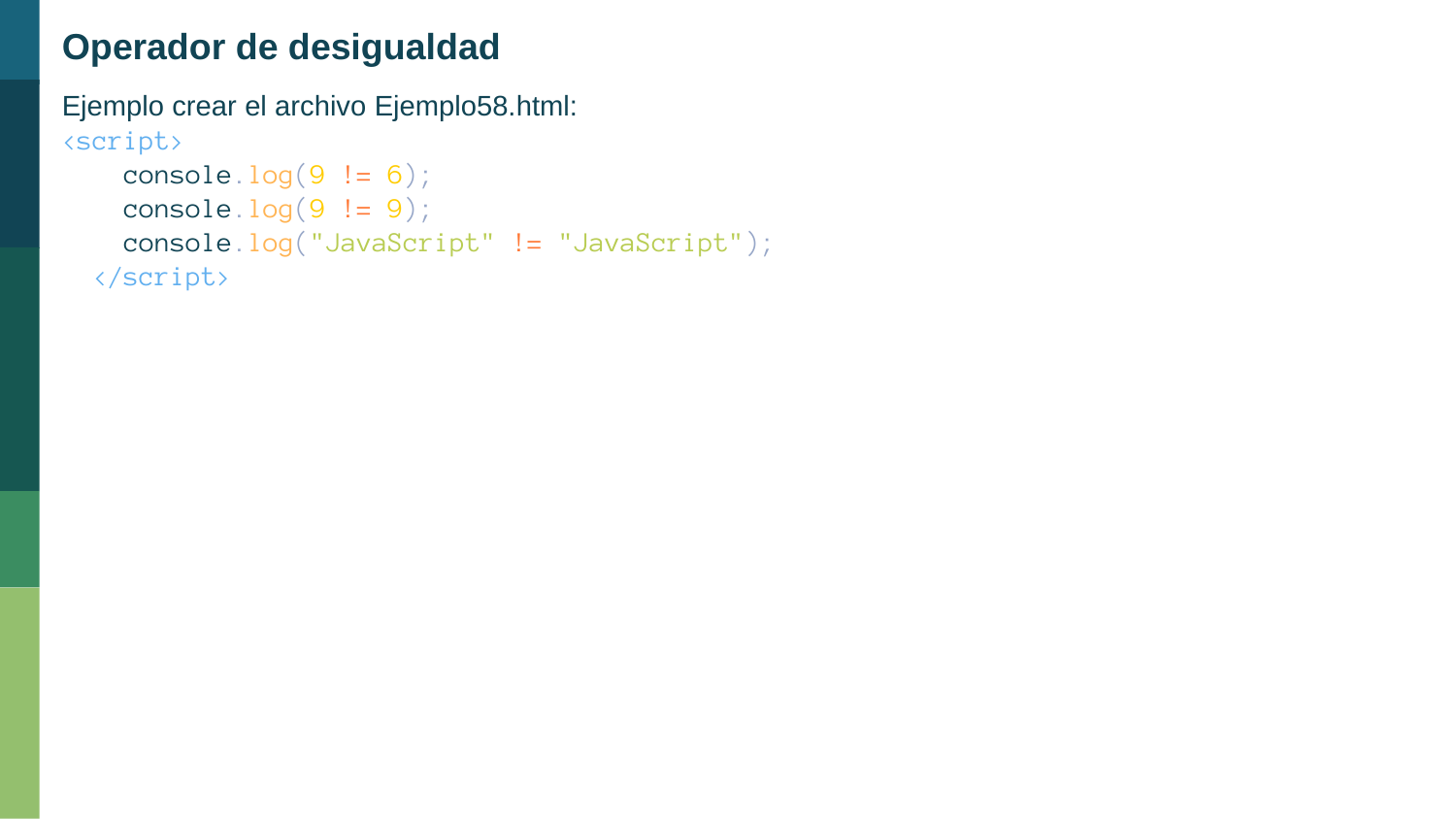

Operador de desigualdad
Ejemplo crear el archivo Ejemplo58.html:
<script>
    console.log(9 != 6);
    console.log(9 != 9);
    console.log("JavaScript" != "JavaScript");
  </script>